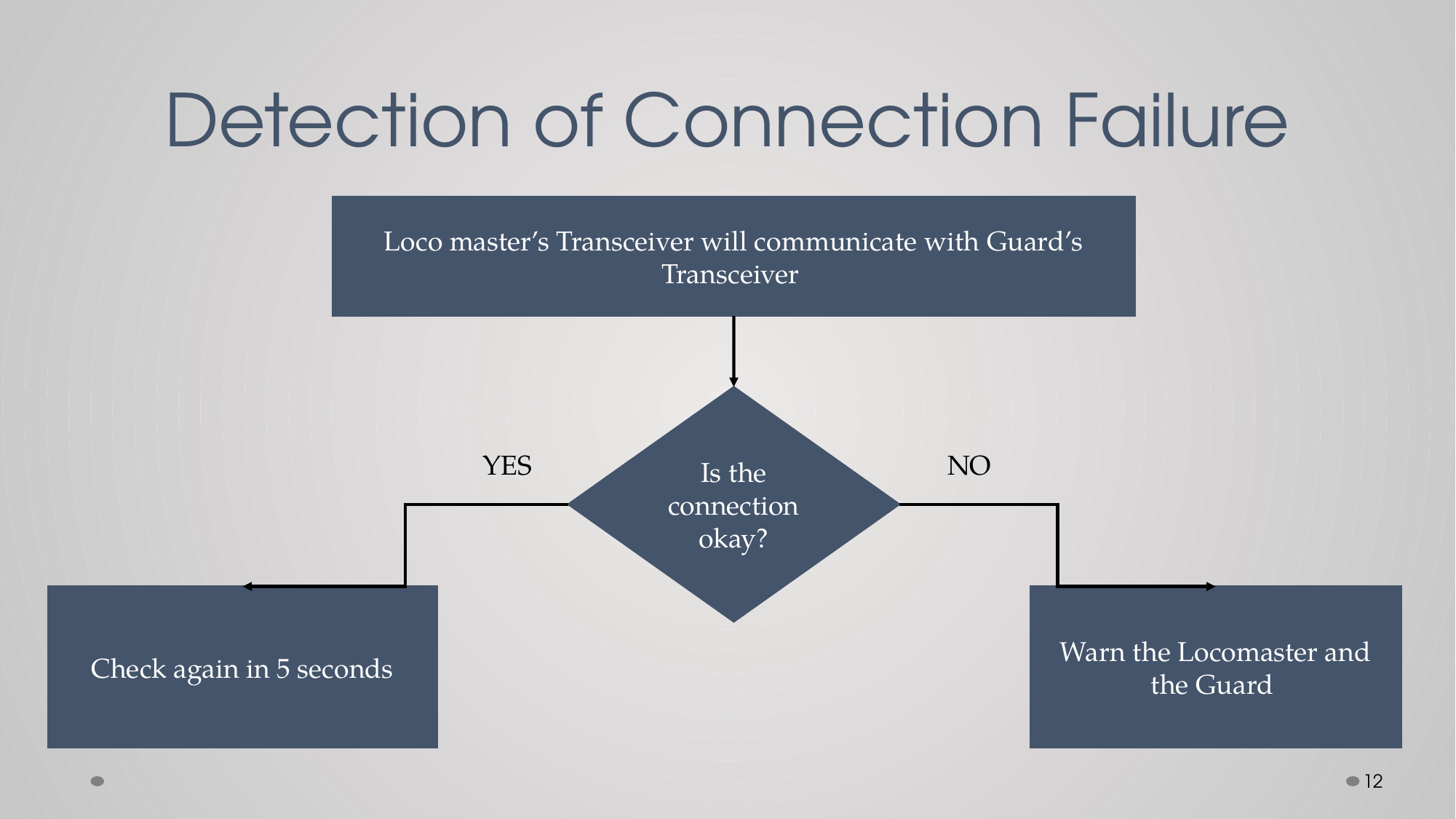

# Detection of Connection Failure
Loco master’s Transceiver will communicate with Guard’s Transceiver
Is the connection okay?
Check again in 5 seconds
Warn the Locomaster and the Guard
YES
NO
12